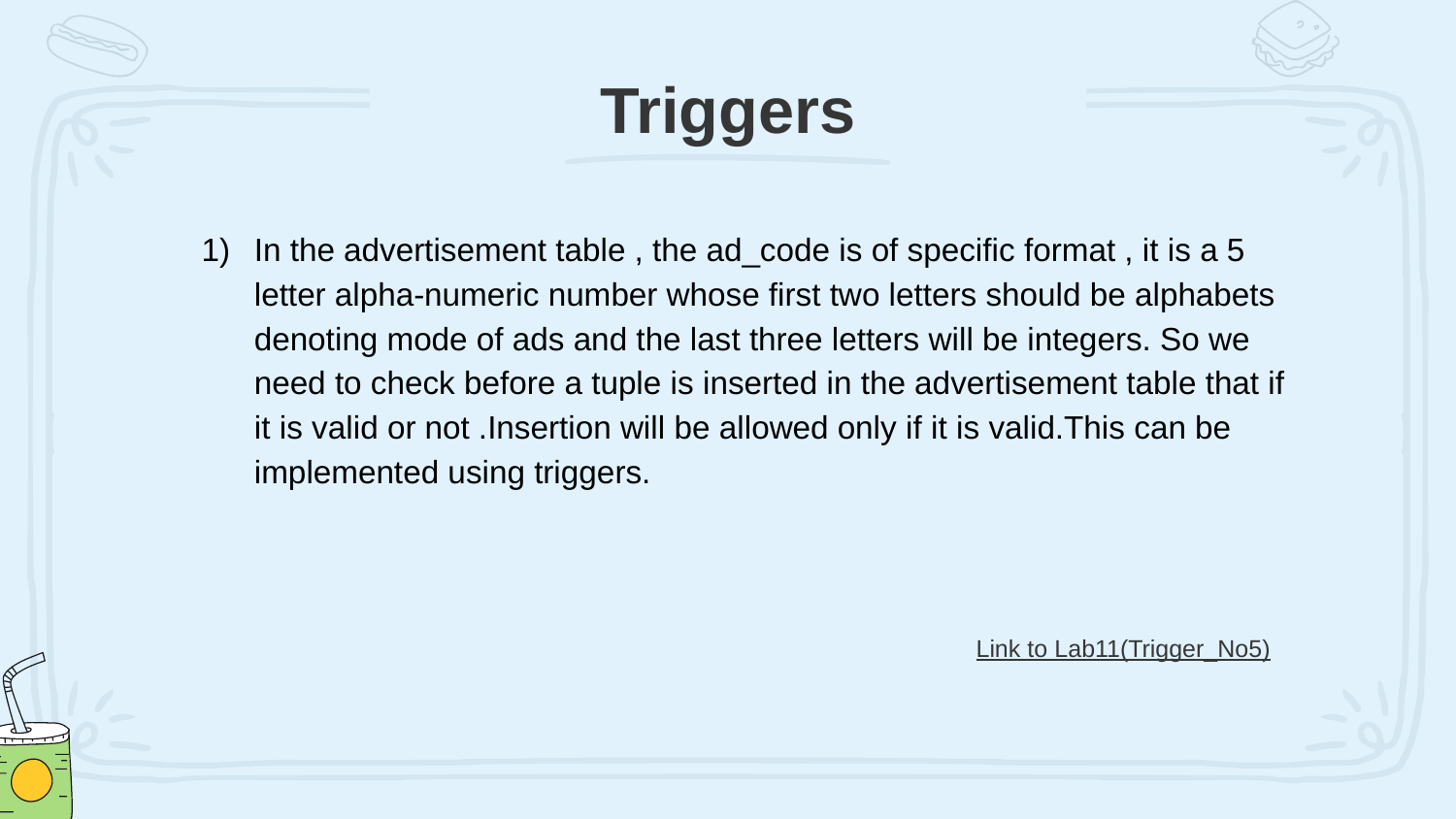

# Triggers

In the advertisement table , the ad_code is of specific format , it is a 5 letter alpha-numeric number whose first two letters should be alphabets denoting mode of ads and the last three letters will be integers. So we need to check before a tuple is inserted in the advertisement table that if it is valid or not .Insertion will be allowed only if it is valid.This can be implemented using triggers.

Link to Lab11(Trigger_No5)